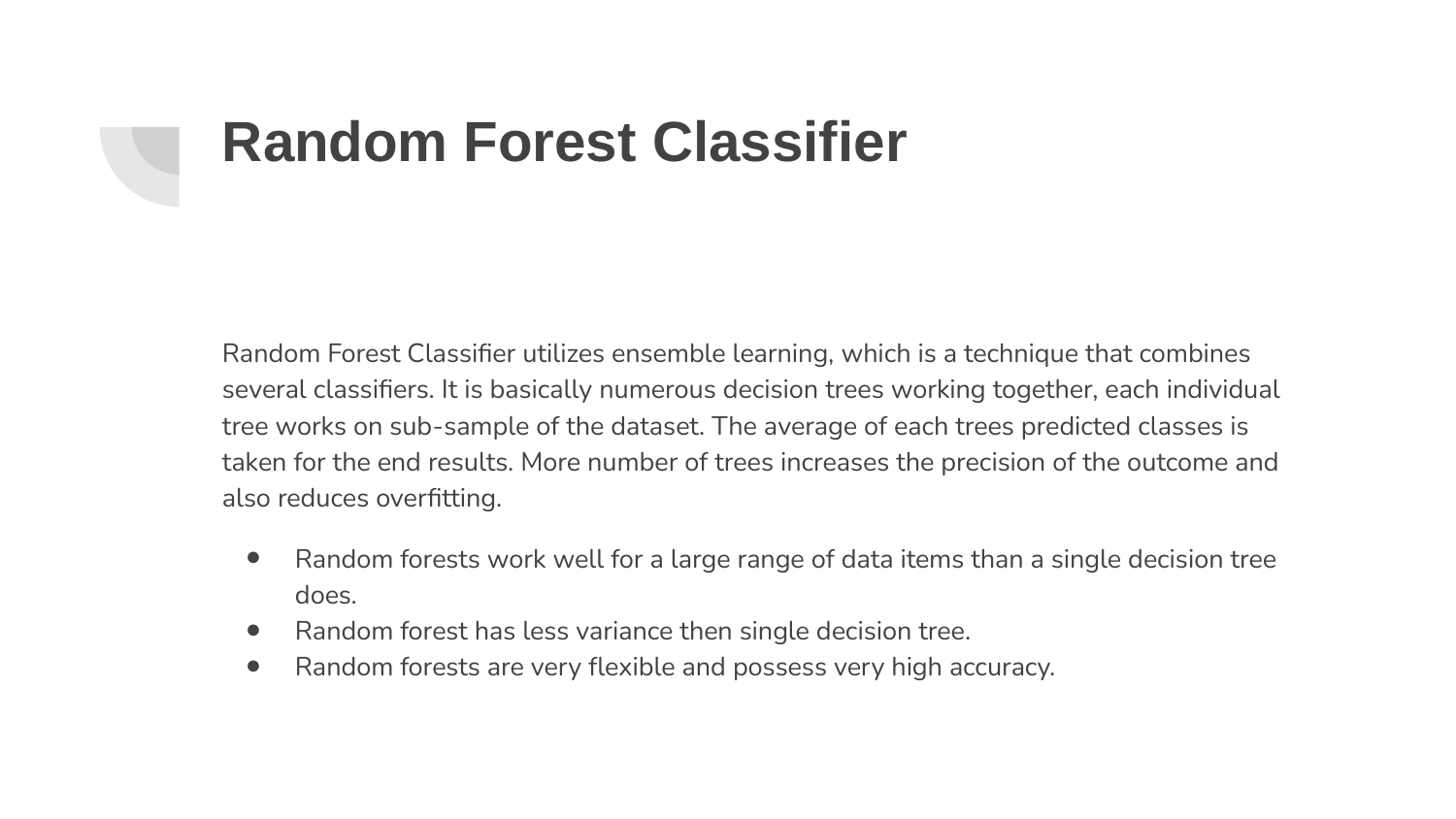

# Random Forest Classifier
Random Forest Classifier utilizes ensemble learning, which is a technique that combines several classifiers. It is basically numerous decision trees working together, each individual tree works on sub-sample of the dataset. The average of each trees predicted classes is taken for the end results. More number of trees increases the precision of the outcome and also reduces overfitting.
Random forests work well for a large range of data items than a single decision tree does.
Random forest has less variance then single decision tree.
Random forests are very flexible and possess very high accuracy.